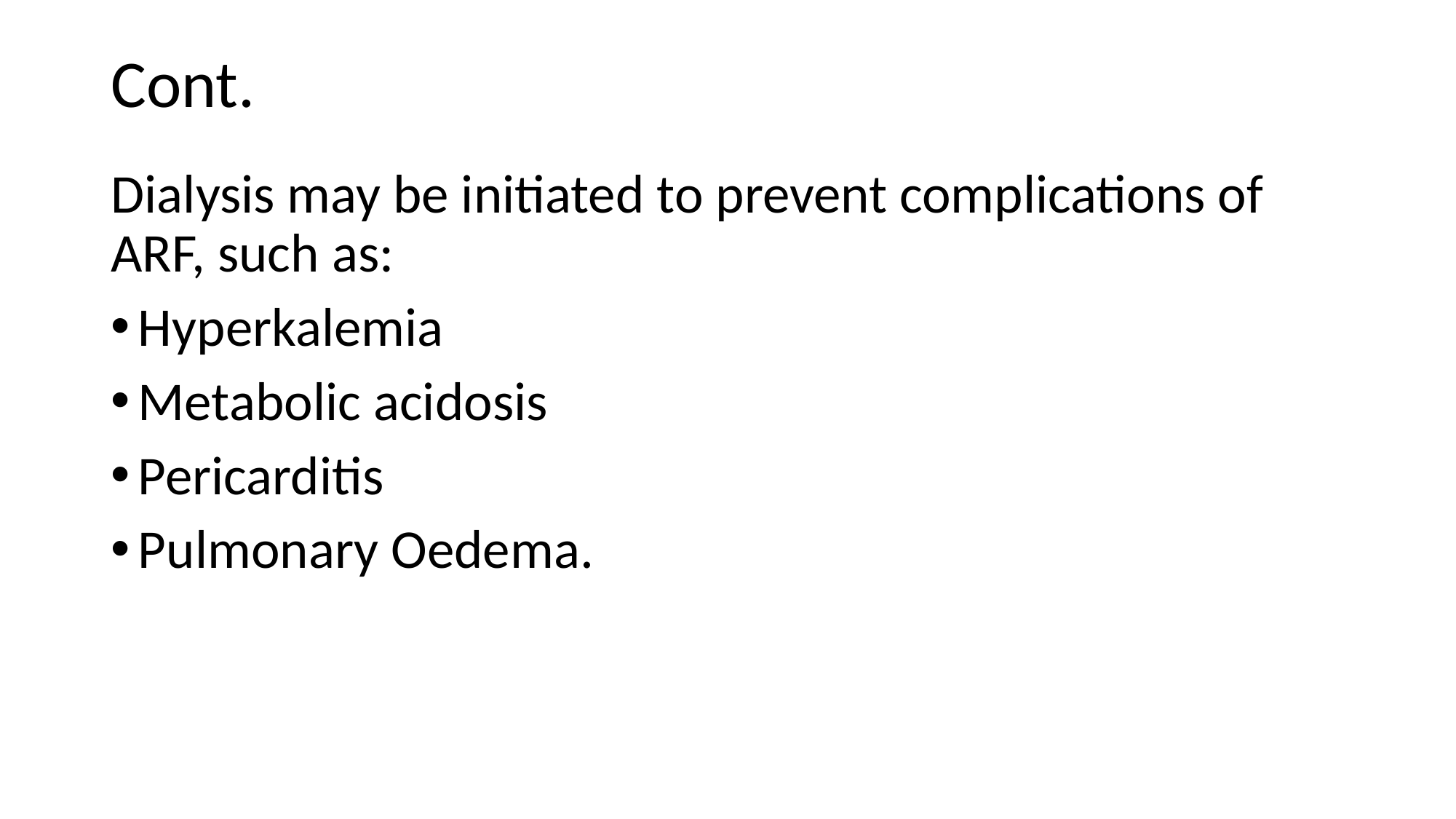

# Cont.
Dialysis may be initiated to prevent complications of ARF, such as:
Hyperkalemia
Metabolic acidosis
Pericarditis
Pulmonary Oedema.